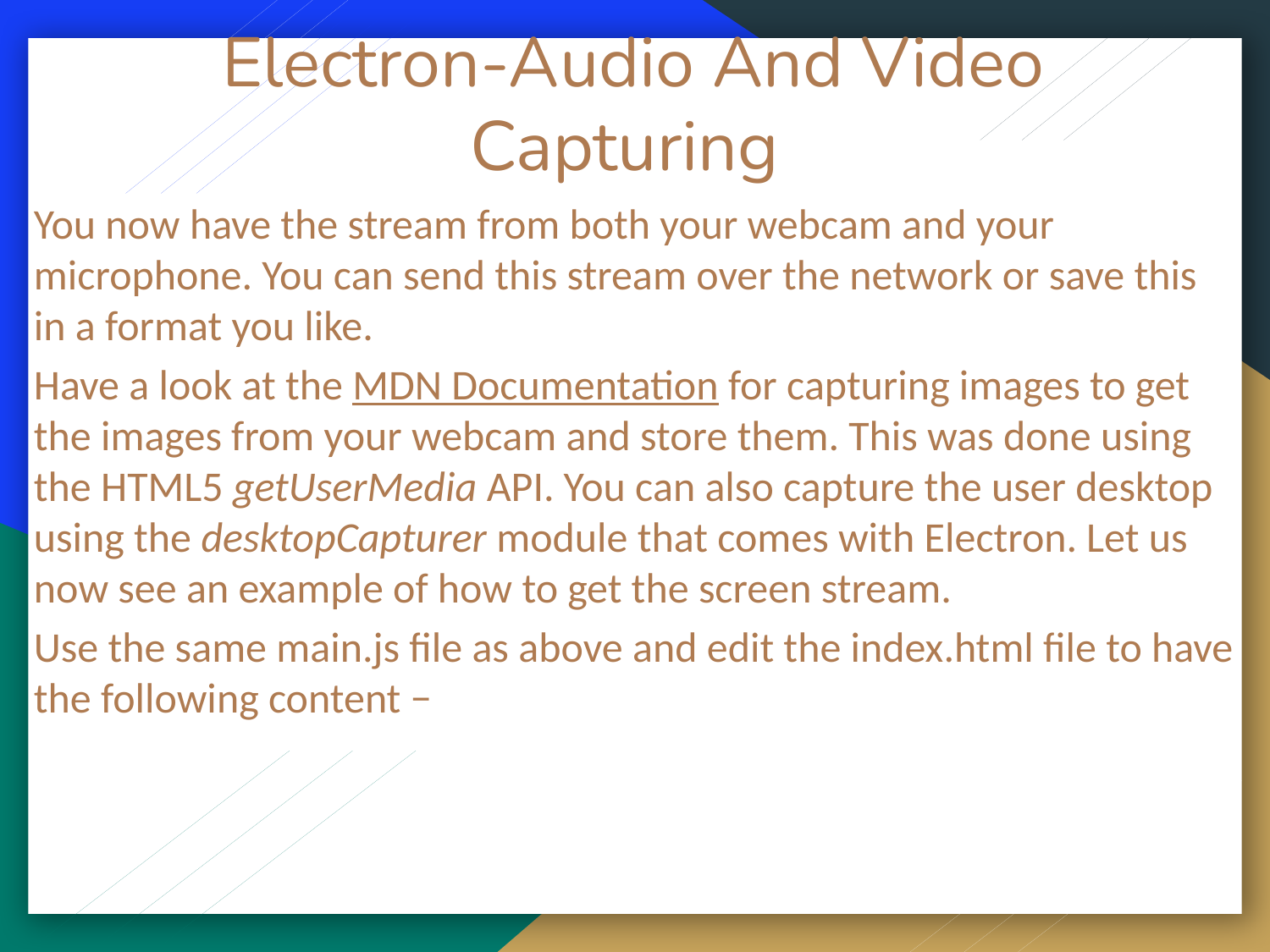

# Electron-Audio And Video Capturing
You now have the stream from both your webcam and your microphone. You can send this stream over the network or save this in a format you like.
Have a look at the MDN Documentation for capturing images to get the images from your webcam and store them. This was done using the HTML5 getUserMedia API. You can also capture the user desktop using the desktopCapturer module that comes with Electron. Let us now see an example of how to get the screen stream.
Use the same main.js file as above and edit the index.html file to have the following content −